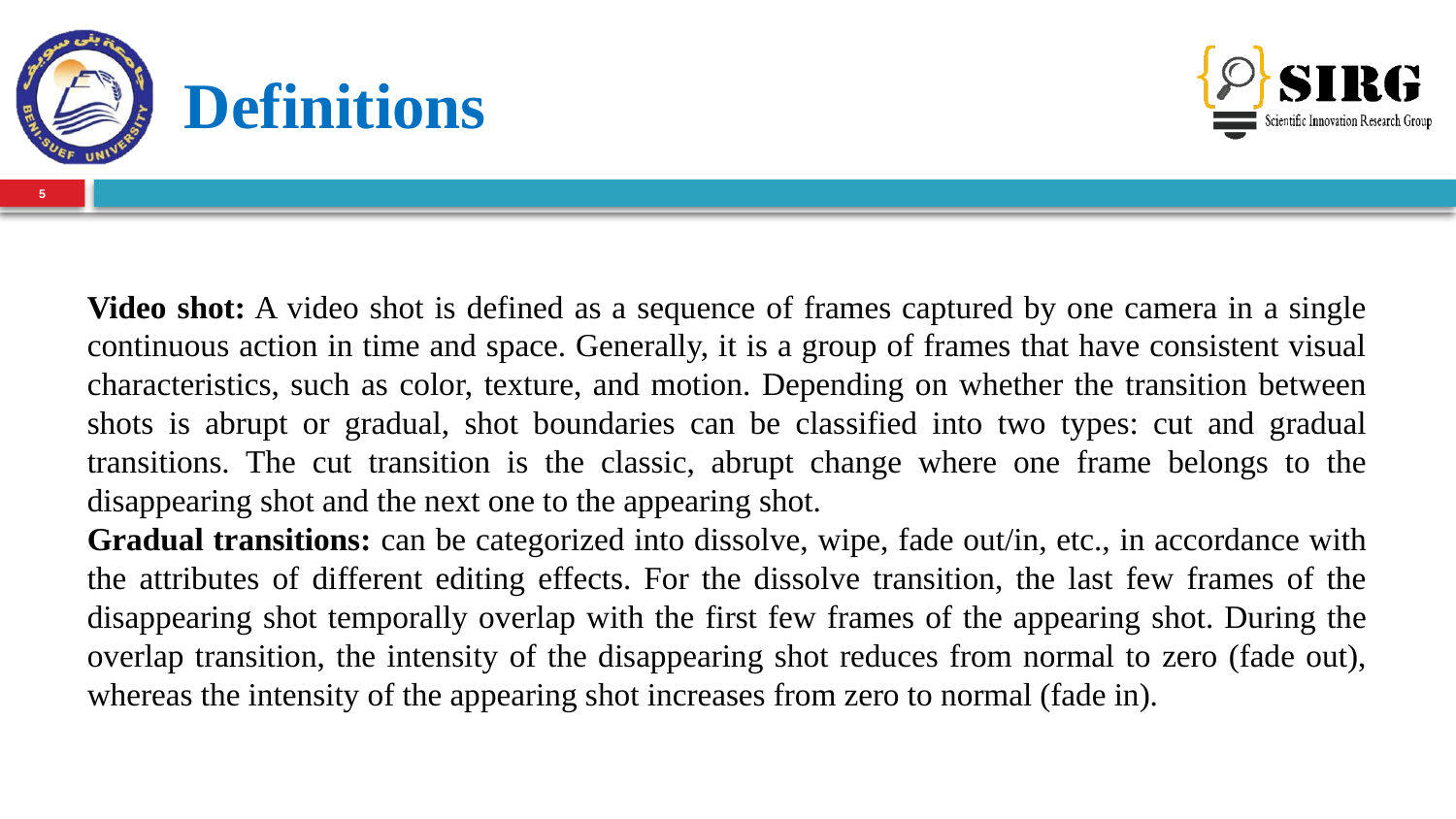

Definitions
5
Video shot: A video shot is defined as a sequence of frames captured by one camera in a single continuous action in time and space. Generally, it is a group of frames that have consistent visual characteristics, such as color, texture, and motion. Depending on whether the transition between shots is abrupt or gradual, shot boundaries can be classified into two types: cut and gradual transitions. The cut transition is the classic, abrupt change where one frame belongs to the disappearing shot and the next one to the appearing shot.
Gradual transitions: can be categorized into dissolve, wipe, fade out/in, etc., in accordance with the attributes of different editing effects. For the dissolve transition, the last few frames of the disappearing shot temporally overlap with the first few frames of the appearing shot. During the overlap transition, the intensity of the disappearing shot reduces from normal to zero (fade out), whereas the intensity of the appearing shot increases from zero to normal (fade in).